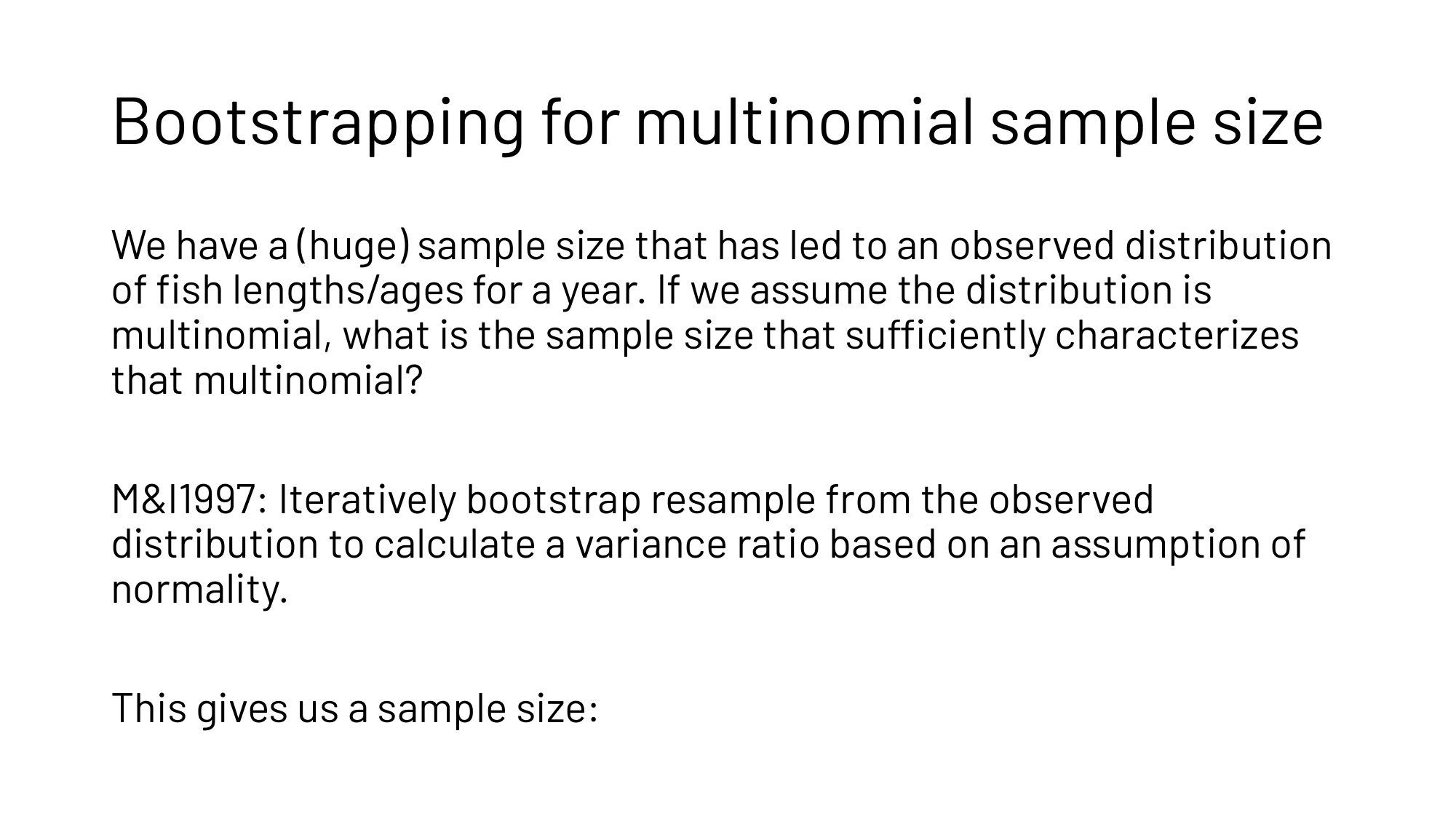

# Bootstrapping for multinomial sample size
We have a (huge) sample size that has led to an observed distribution of fish lengths/ages for a year. If we assume the distribution is multinomial, what is the sample size that sufficiently characterizes that multinomial?

M&I1997: Iteratively bootstrap resample from the observed distribution to calculate a variance ratio based on an assumption of normality.

This gives us a sample size: